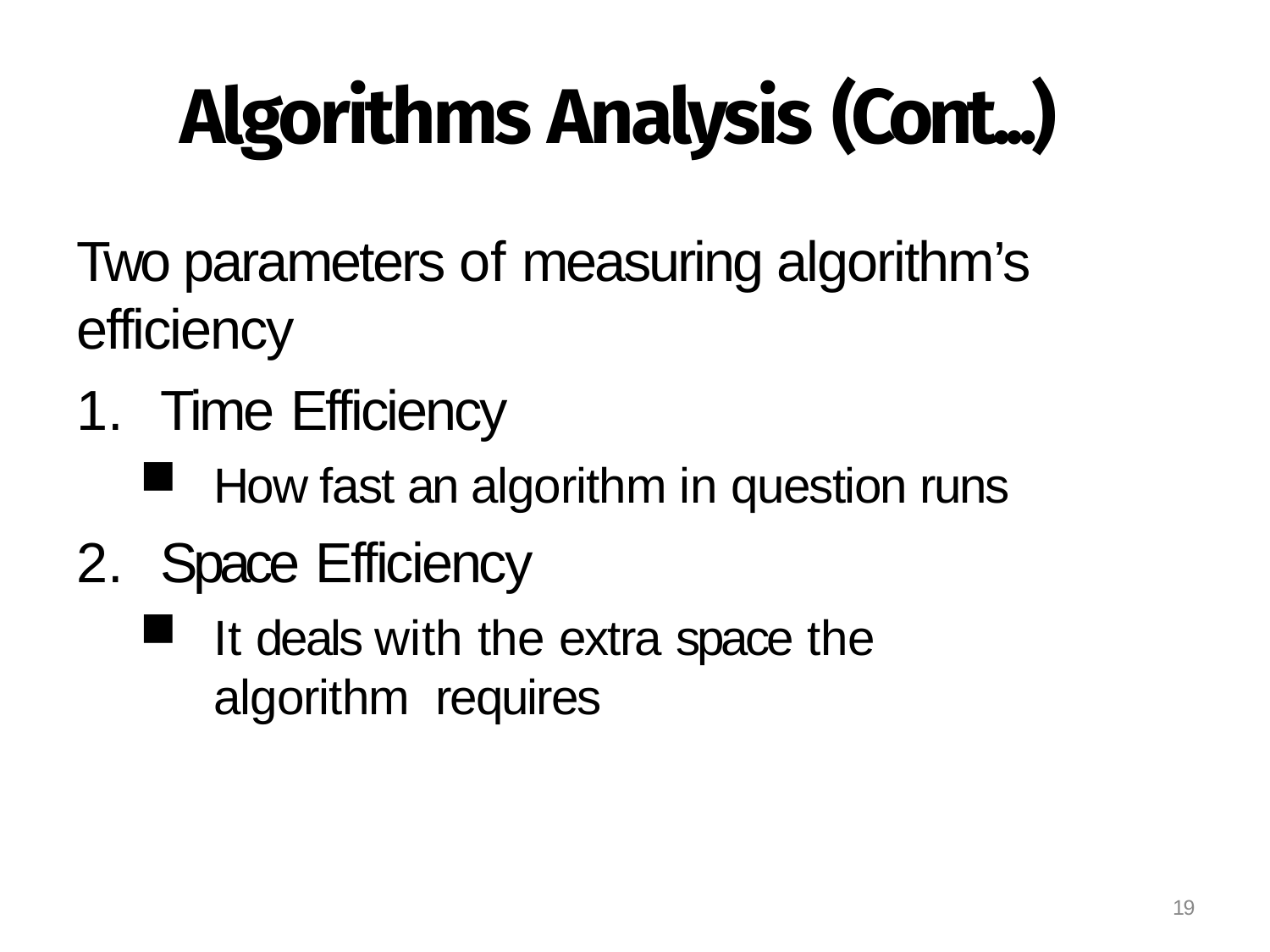

# Algorithms Analysis (Cont...)
Two parameters of measuring algorithm’s  efficiency
Time Efficiency
How fast an algorithm in question runs
Space Efficiency
It deals with the extra space the algorithm  requires
19